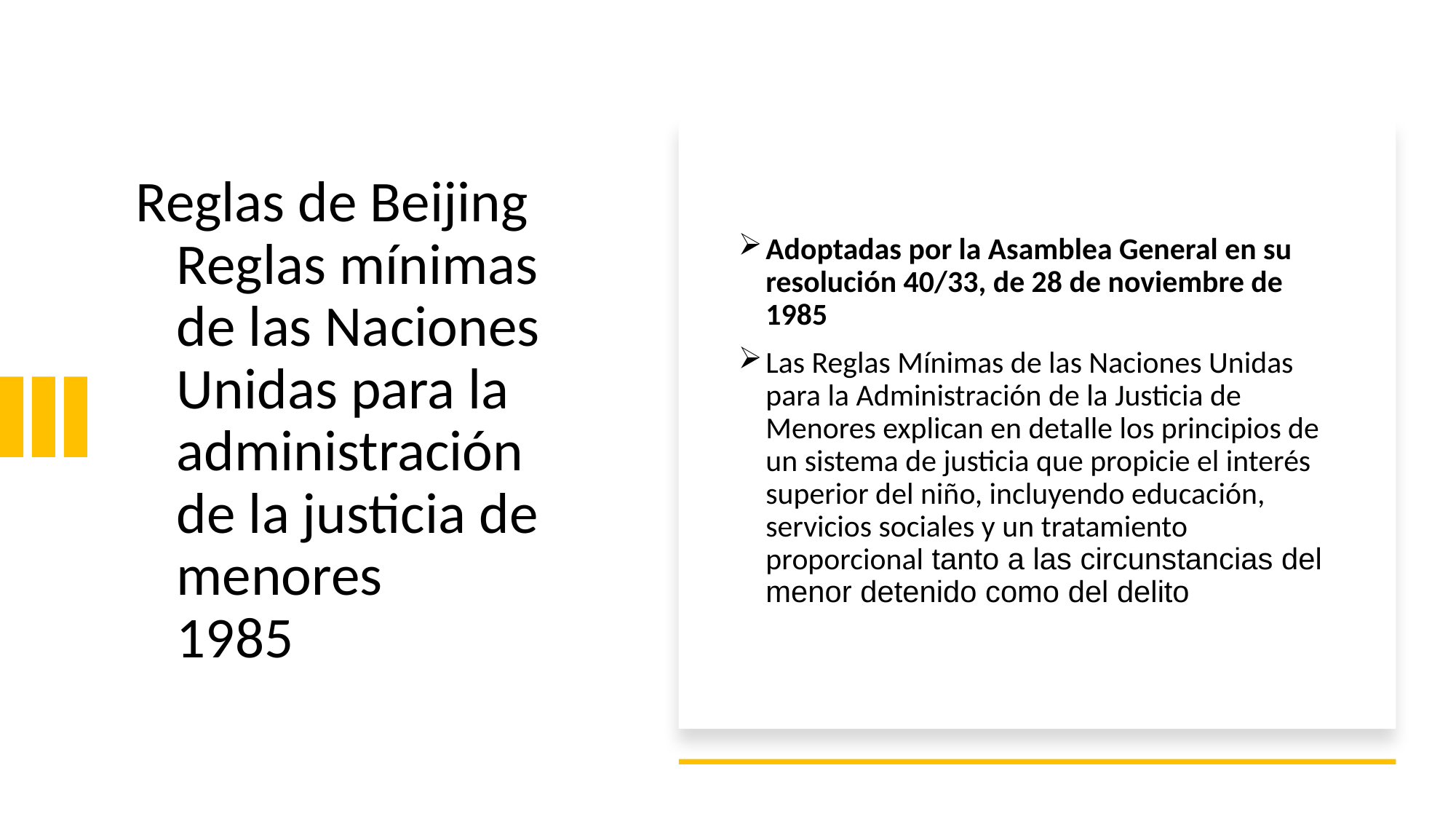

# Reglas de Beijing Reglas mínimas de las Naciones Unidas para la administración de la justicia de menores 1985
Adoptadas por la Asamblea General en su resolución 40/33, de 28 de noviembre de 1985
Las Reglas Mínimas de las Naciones Unidas para la Administración de la Justicia de Menores explican en detalle los principios de un sistema de justicia que propicie el interés superior del niño, incluyendo educación, servicios sociales y un tratamiento proporcional tanto a las circunstancias del menor detenido como del delito